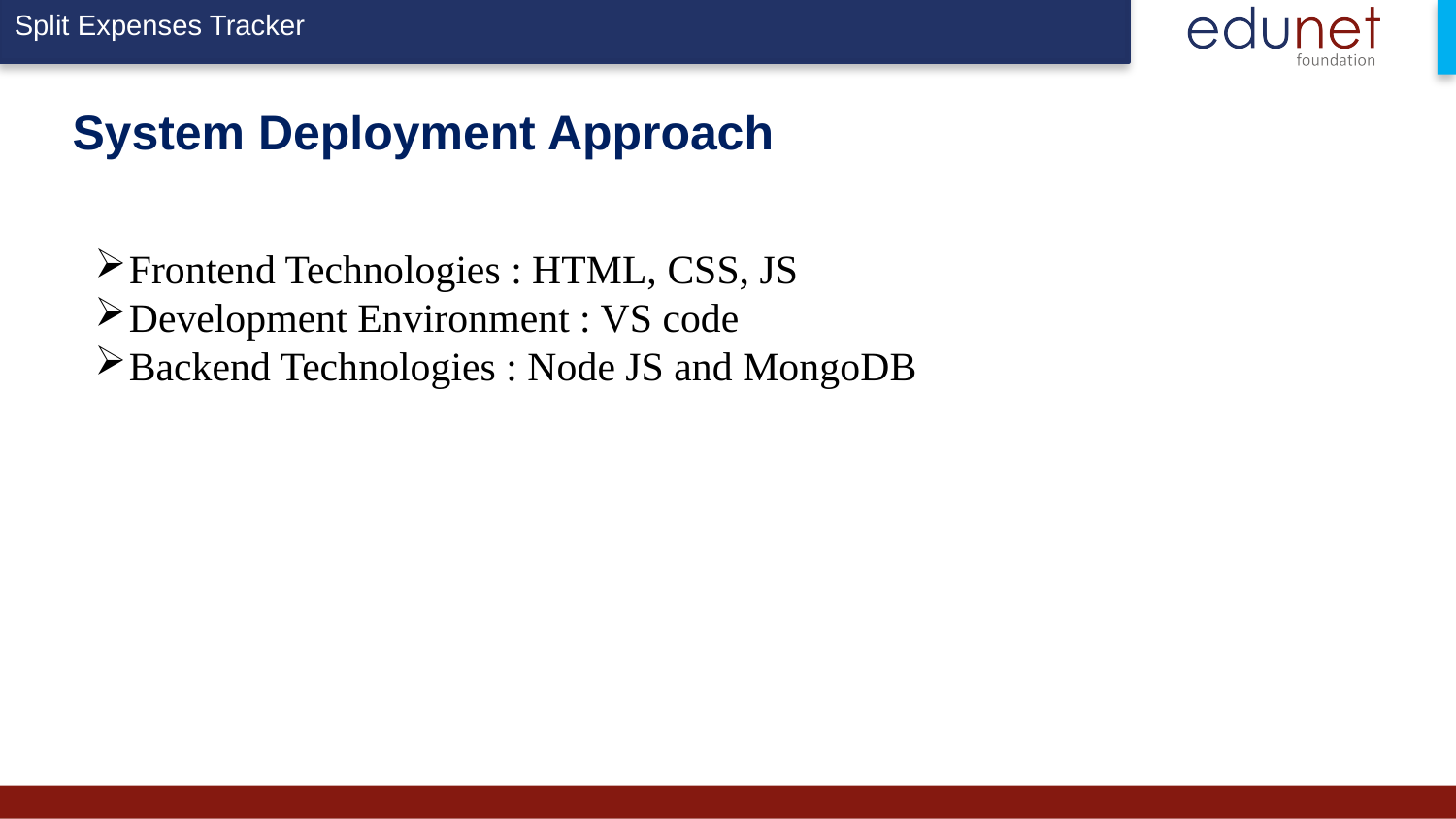

Split Expenses Tracker

# System Deployment Approach
Frontend Technologies : HTML, CSS, JS
Development Environment : VS code
Backend Technologies : Node JS and MongoDB